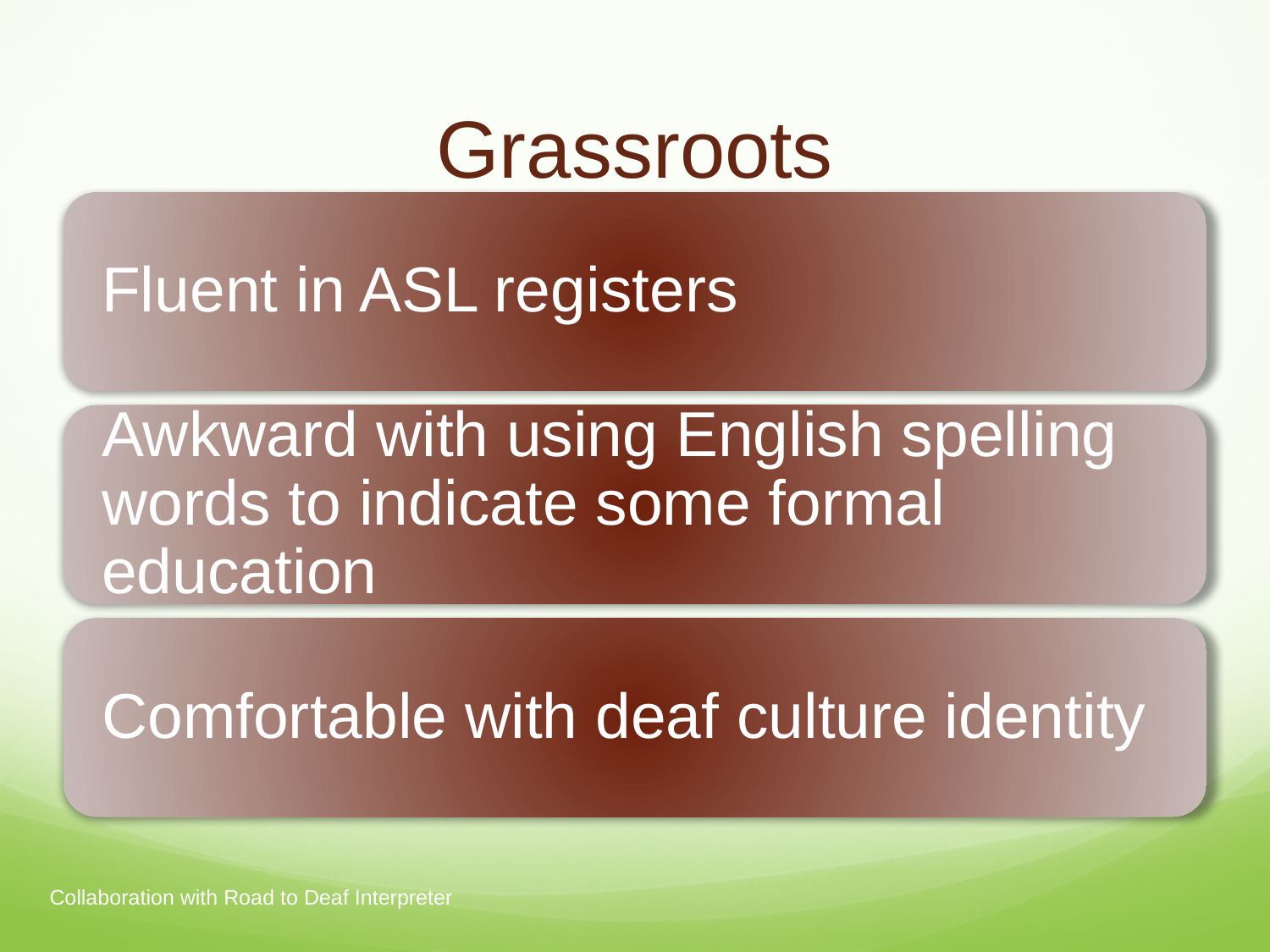

# Grassroots
Fluent in ASL registers
Awkward with using English spelling words to indicate some formal education
Comfortable with deaf culture identity
Collaboration with Road to Deaf Interpreter